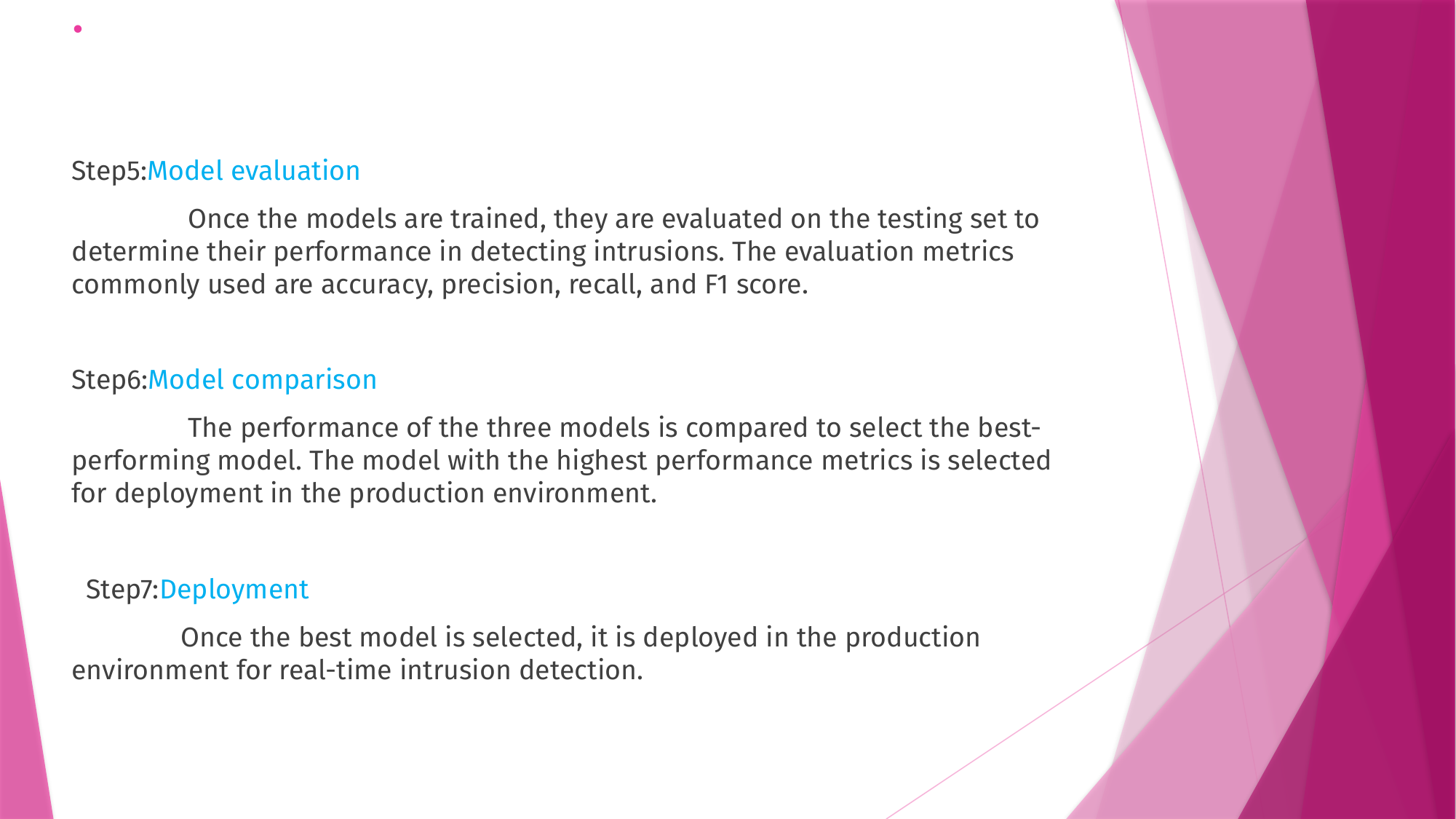

# .

Step5:Model evaluation
                Once the models are trained, they are evaluated on the testing set to determine their performance in detecting intrusions. The evaluation metrics commonly used are accuracy, precision, recall, and F1 score.

Step6:Model comparison
                The performance of the three models is compared to select the best-performing model. The model with the highest performance metrics is selected for deployment in the production environment.

  Step7:Deployment
               Once the best model is selected, it is deployed in the production environment for real-time intrusion detection.